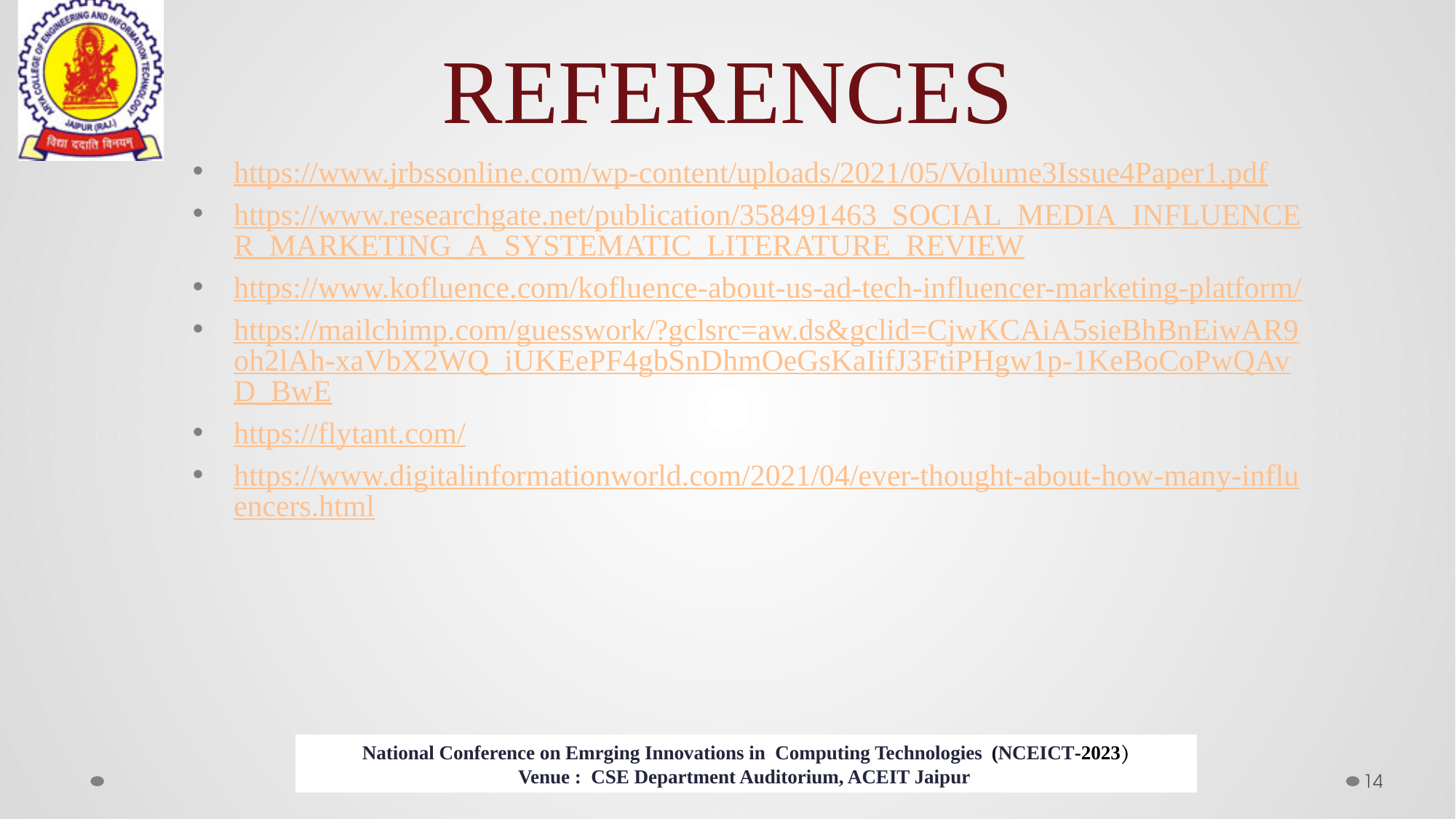

# REFERENCES
https://www.jrbssonline.com/wp-content/uploads/2021/05/Volume3Issue4Paper1.pdf
https://www.researchgate.net/publication/358491463_SOCIAL_MEDIA_INFLUENCER_MARKETING_A_SYSTEMATIC_LITERATURE_REVIEW
https://www.kofluence.com/kofluence-about-us-ad-tech-influencer-marketing-platform/
https://mailchimp.com/guesswork/?gclsrc=aw.ds&gclid=CjwKCAiA5sieBhBnEiwAR9oh2lAh-xaVbX2WQ_iUKEePF4gbSnDhmOeGsKaIifJ3FtiPHgw1p-1KeBoCoPwQAvD_BwE
https://flytant.com/
https://www.digitalinformationworld.com/2021/04/ever-thought-about-how-many-influencers.html

14